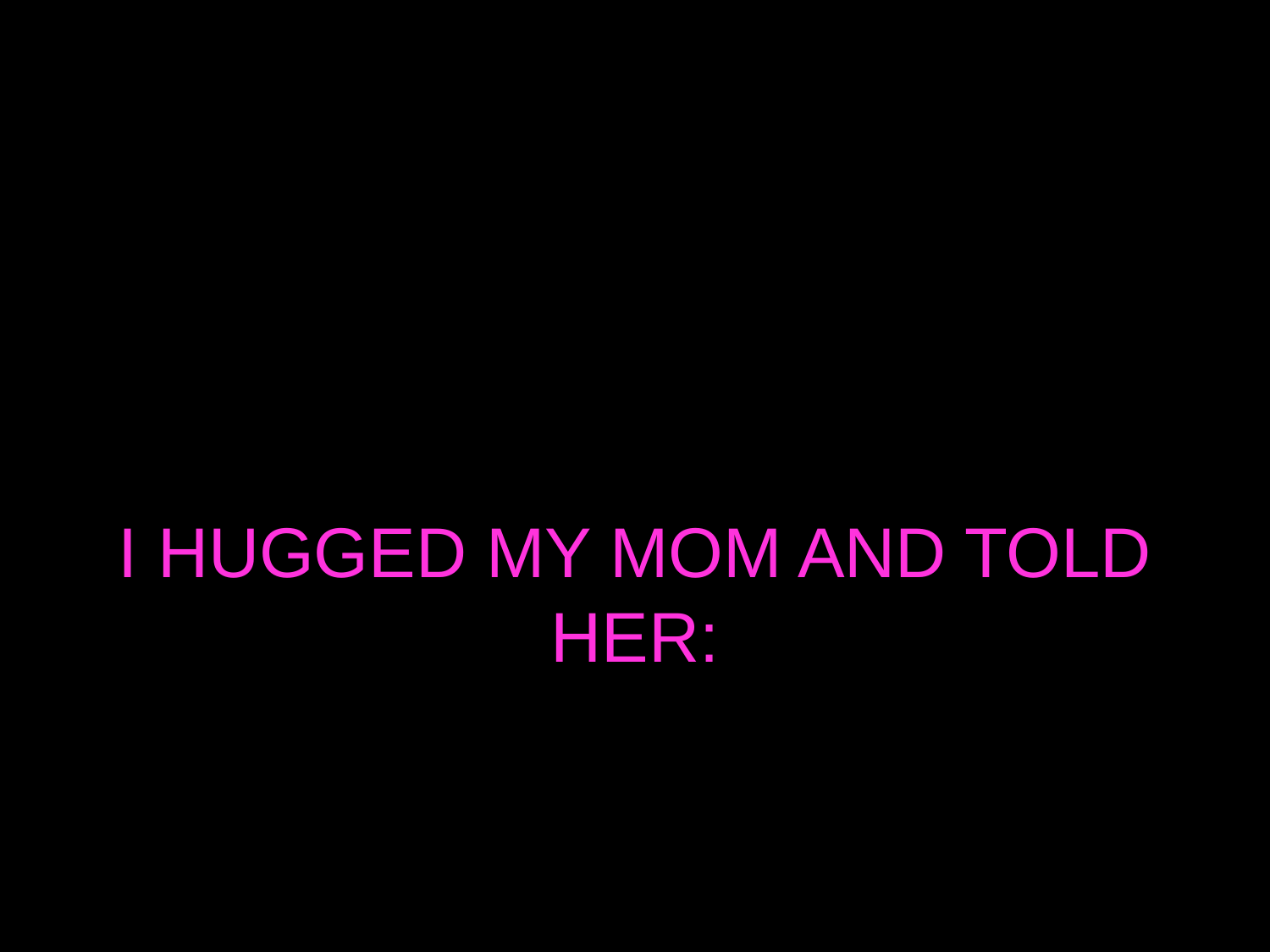

# I HUGGED MY MOM AND TOLD HER: